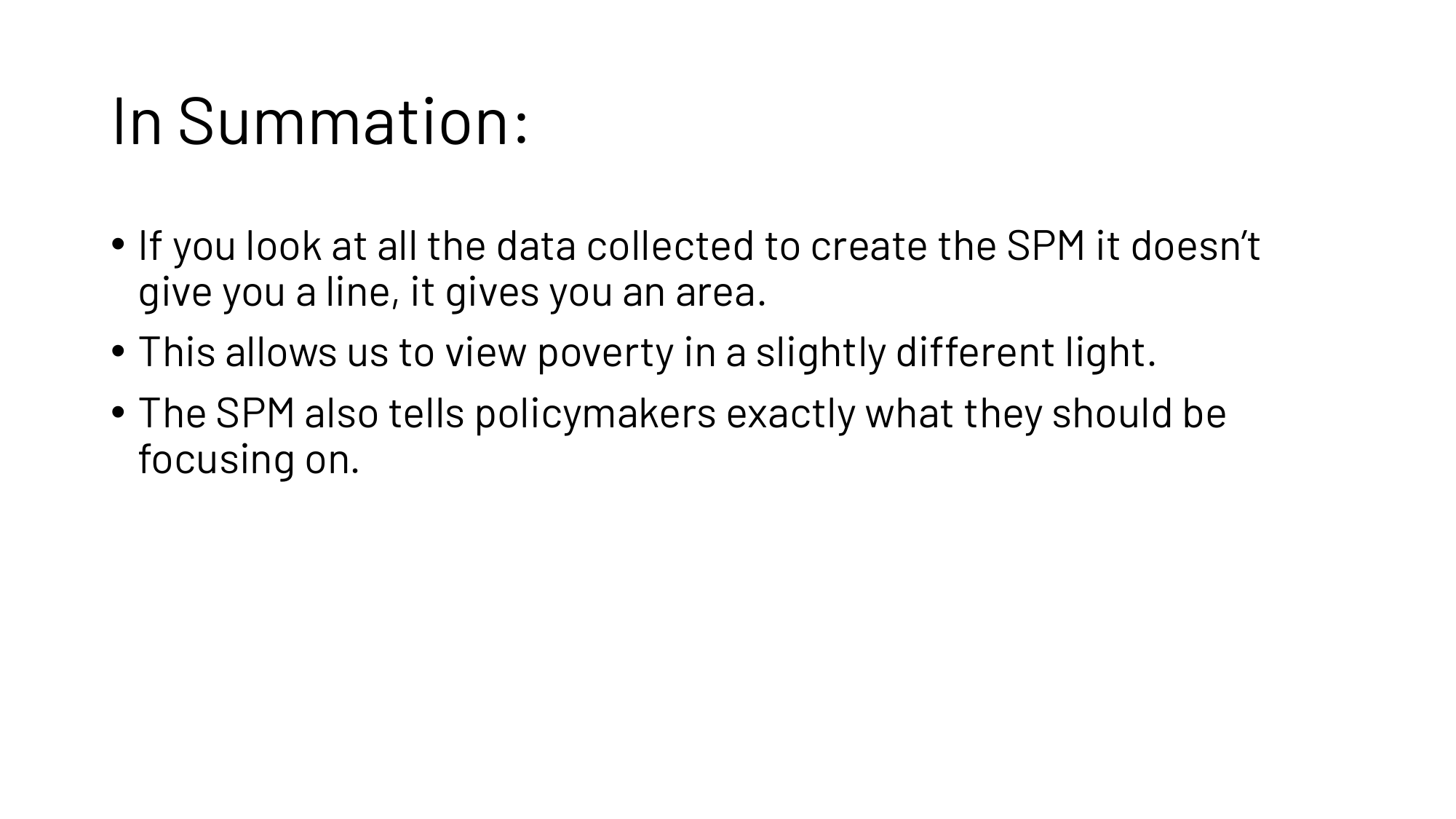

# In Summation:
If you look at all the data collected to create the SPM it doesn’t give you a line, it gives you an area.
This allows us to view poverty in a slightly different light.
The SPM also tells policymakers exactly what they should be focusing on.